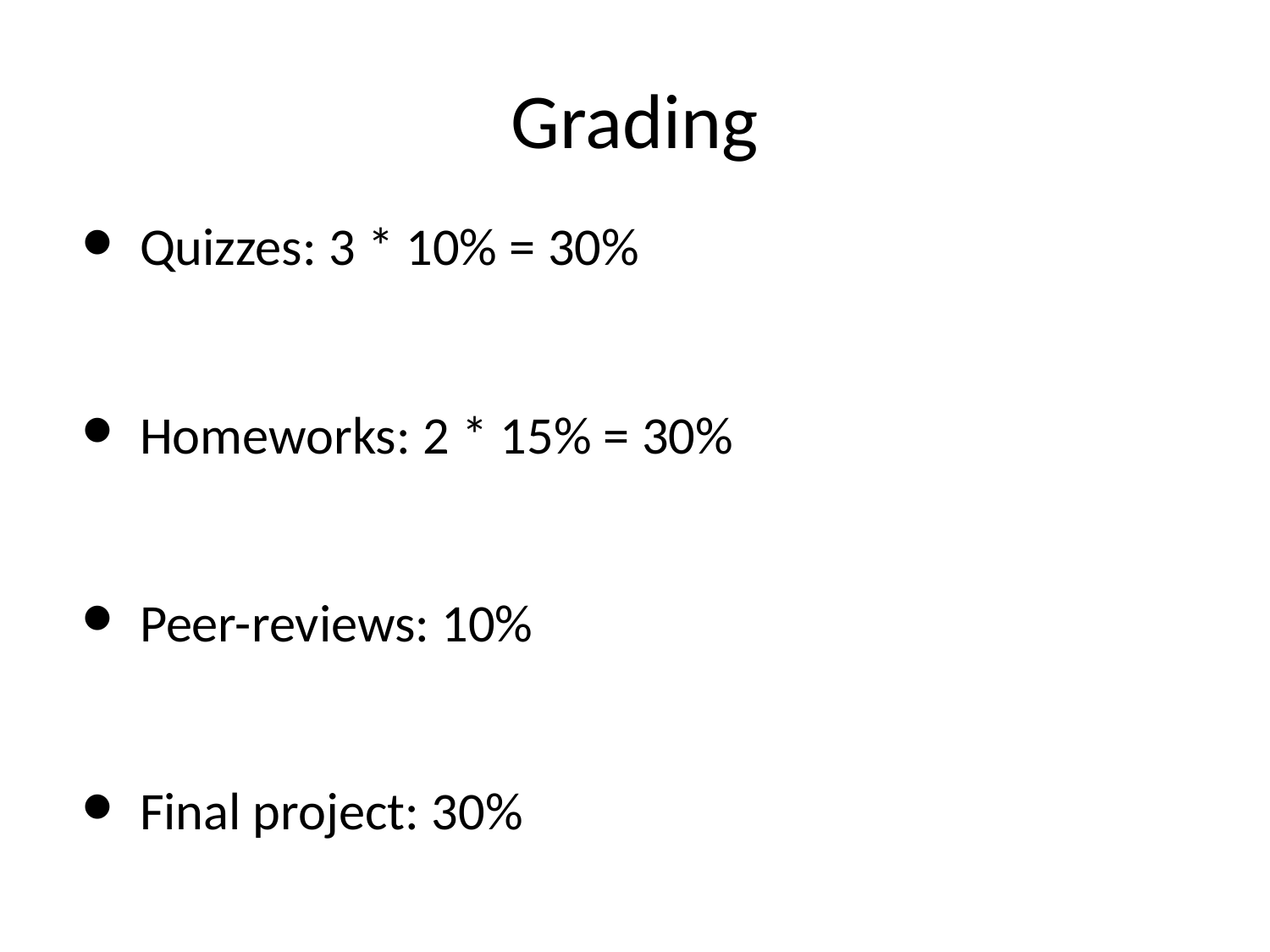

# Grading
Quizzes: 3 * 10% = 30%

Homeworks: 2 * 15% = 30%

Peer-reviews: 10%

Final project: 30%